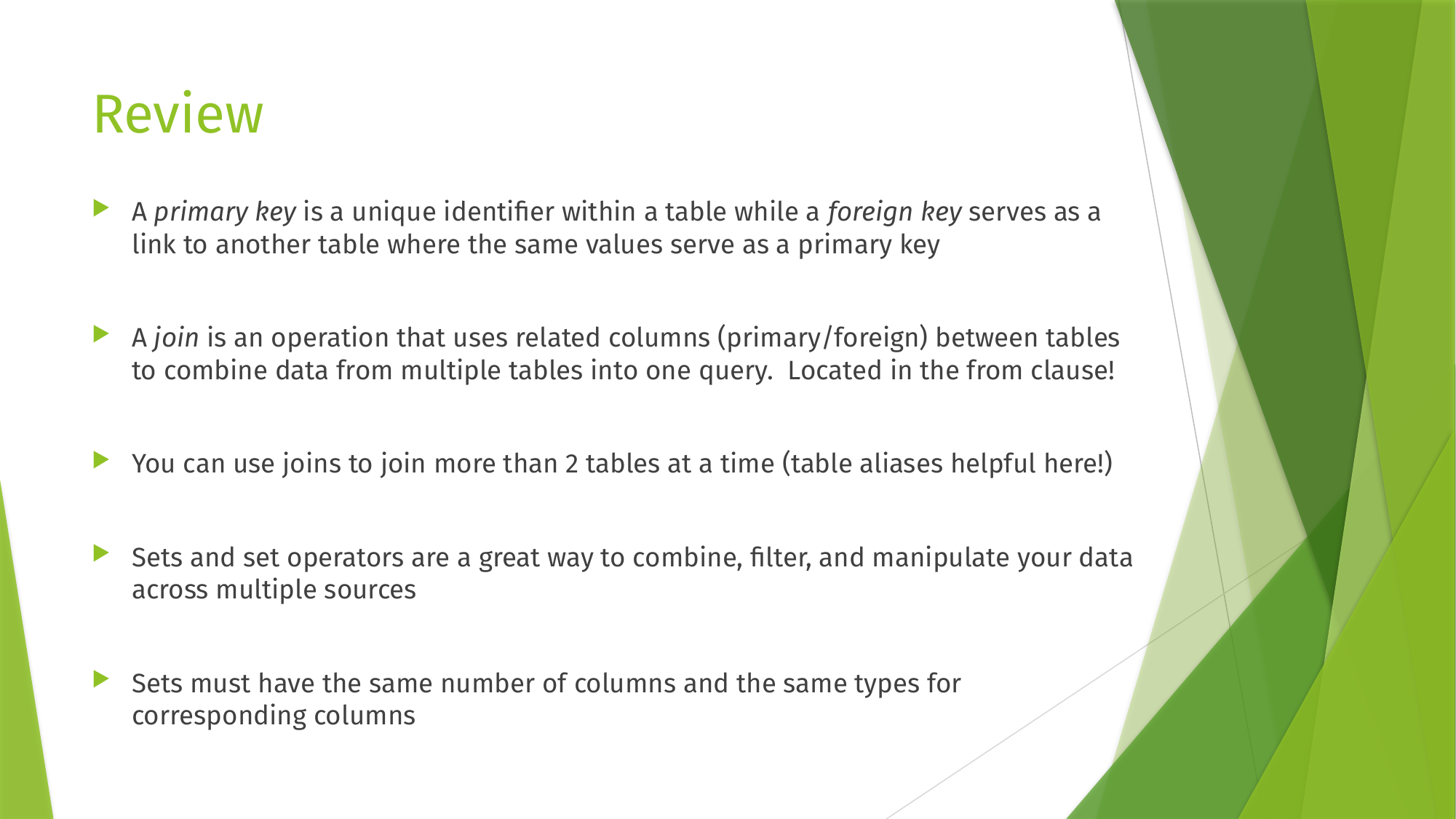

# Review
A primary key is a unique identifier within a table while a foreign key serves as a link to another table where the same values serve as a primary key

A join is an operation that uses related columns (primary/foreign) between tables to combine data from multiple tables into one query.  Located in the from clause!

You can use joins to join more than 2 tables at a time (table aliases helpful here!)

Sets and set operators are a great way to combine, filter, and manipulate your data across multiple sources

Sets must have the same number of columns and the same types for corresponding columns